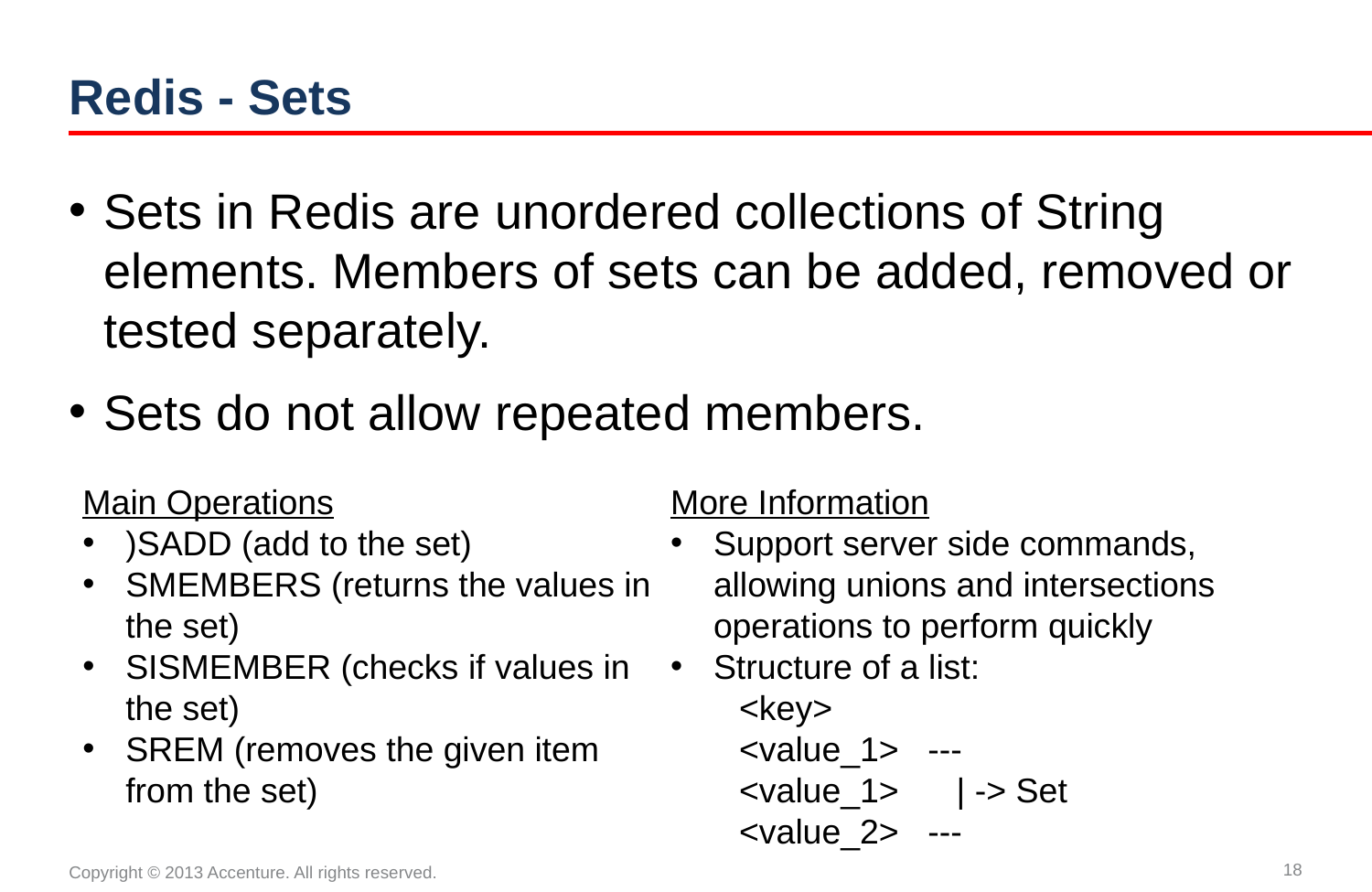

# Redis - Sets
Sets in Redis are unordered collections of String elements. Members of sets can be added, removed or tested separately.
Sets do not allow repeated members.

Main Operations
)SADD (add to the set)
SMEMBERS (returns the values in the set)
SISMEMBER (checks if values in the set)
SREM (removes the given item from the set)

More Information
Support server side commands, allowing unions and intersections operations to perform quickly
Structure of a list:
<key>
<value_1>   ---
<value_1>      | -> Set
<value_2>   ---